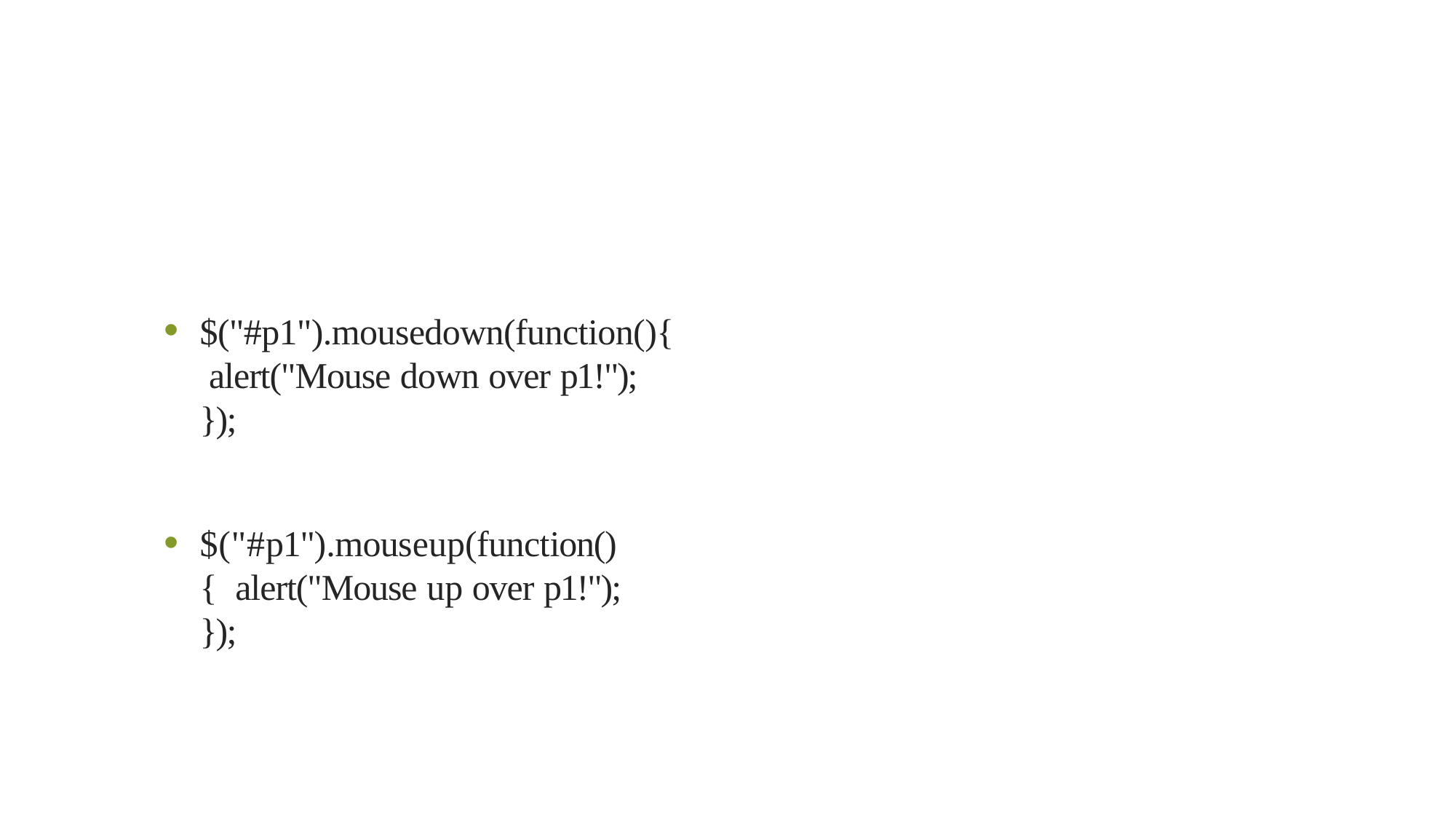

$("#p1").mousedown(function(){  alert("Mouse down over p1!");
});

$("#p1").mouseup(function(){  alert("Mouse up over p1!");
});